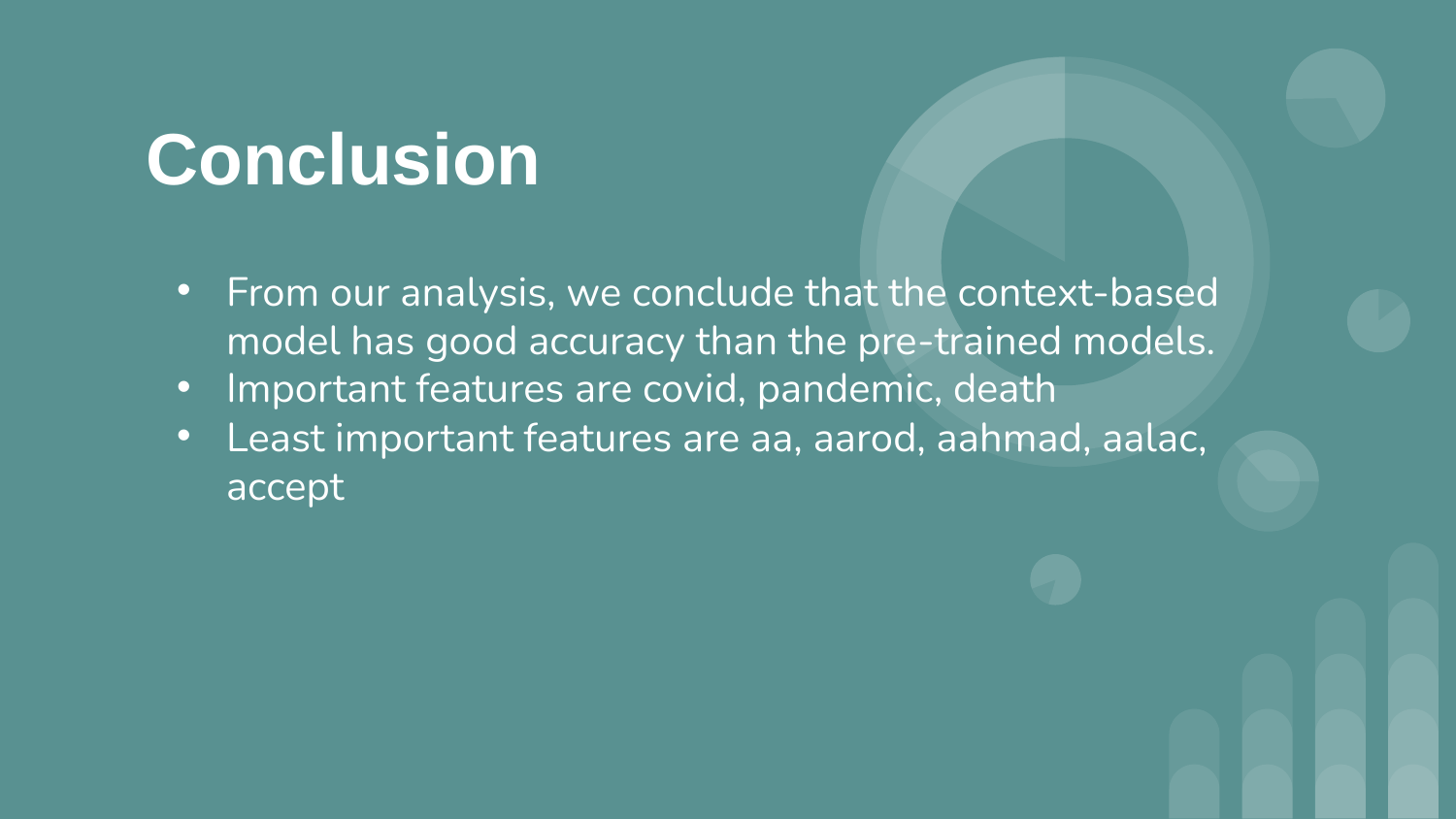

# Conclusion
From our analysis, we conclude that the context-based model has good accuracy than the pre-trained models.
Important features are covid, pandemic, death
Least important features are aa, aarod, aahmad, aalac, accept